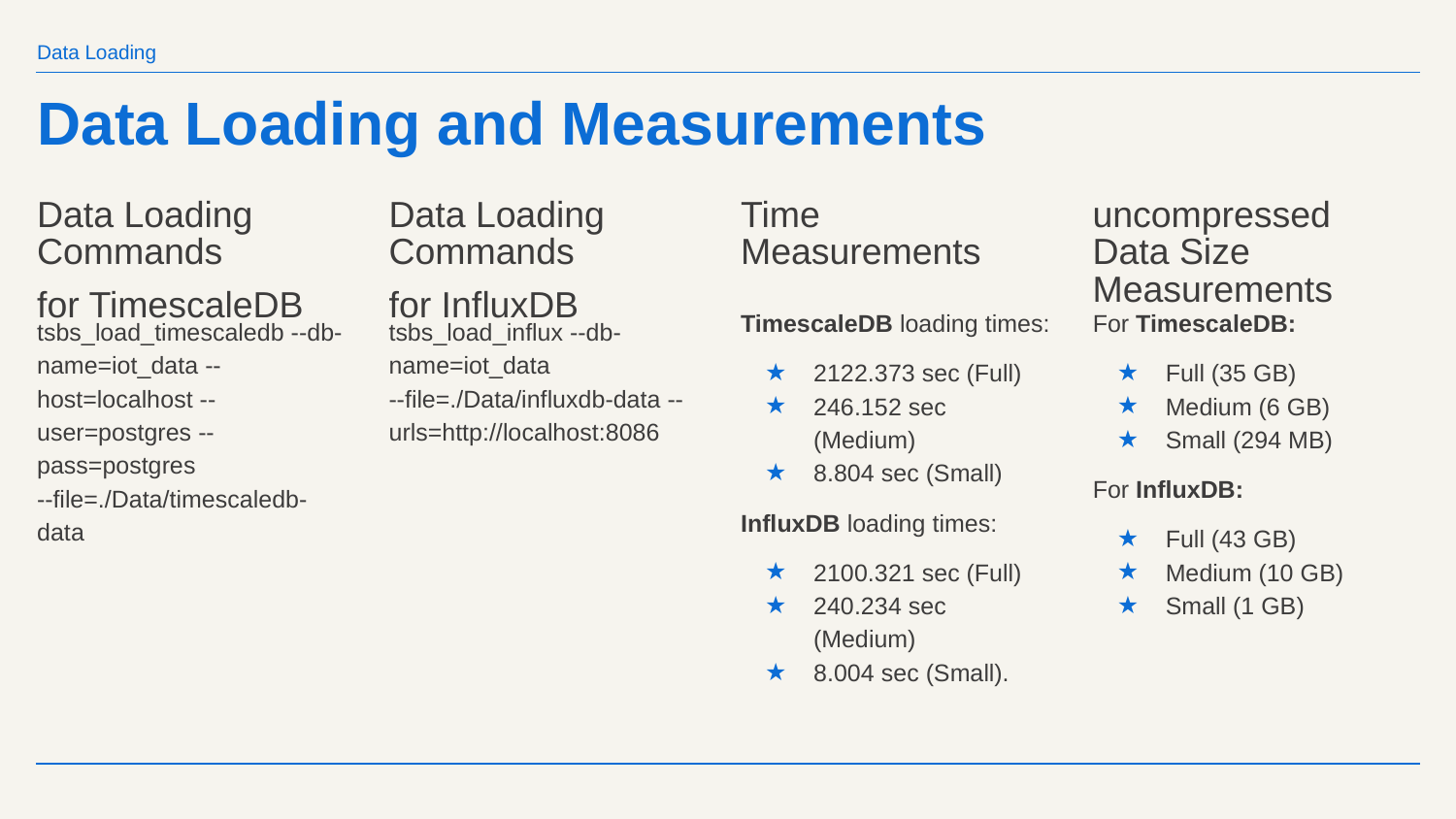

Data Loading
# Data Loading and Measurements
Data Loading Commands
for TimescaleDB
Data Loading Commands
for InfluxDB
Time Measurements
uncompressed Data Size Measurements
TimescaleDB loading times:
2122.373 sec (Full)
246.152 sec (Medium)
8.804 sec (Small)
InfluxDB loading times:
2100.321 sec (Full)
240.234 sec (Medium)
8.004 sec (Small).
For TimescaleDB:
Full (35 GB)
Medium (6 GB)
Small (294 MB)
For InfluxDB:
Full (43 GB)
Medium (10 GB)
Small (1 GB)
tsbs_load_timescaledb --db-name=iot_data --host=localhost --user=postgres --pass=postgres --file=./Data/timescaledb-data
tsbs_load_influx --db-name=iot_data --file=./Data/influxdb-data --urls=http://localhost:8086